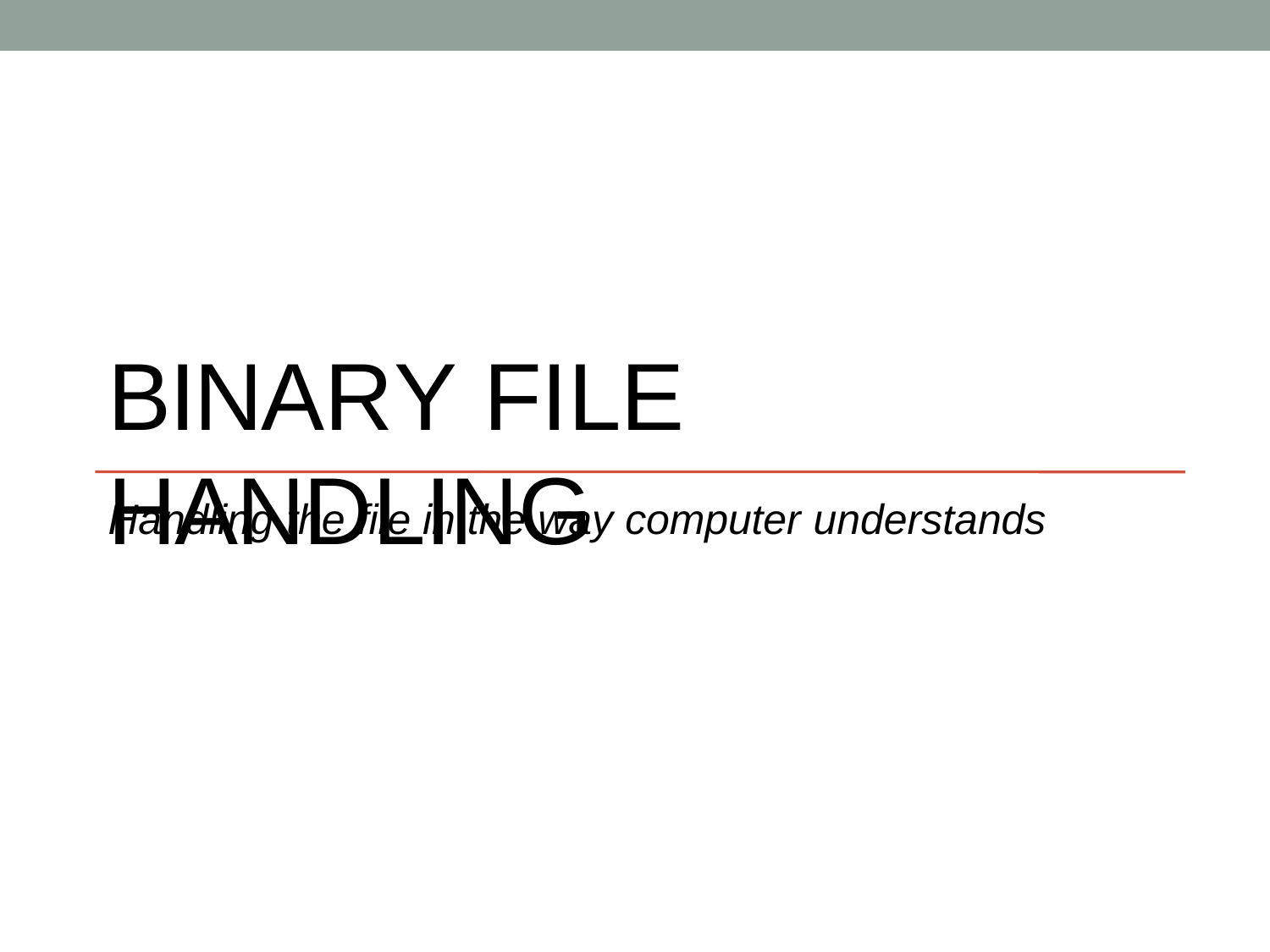

# BINARY FILE HANDLING
Handling the file in the way computer understands